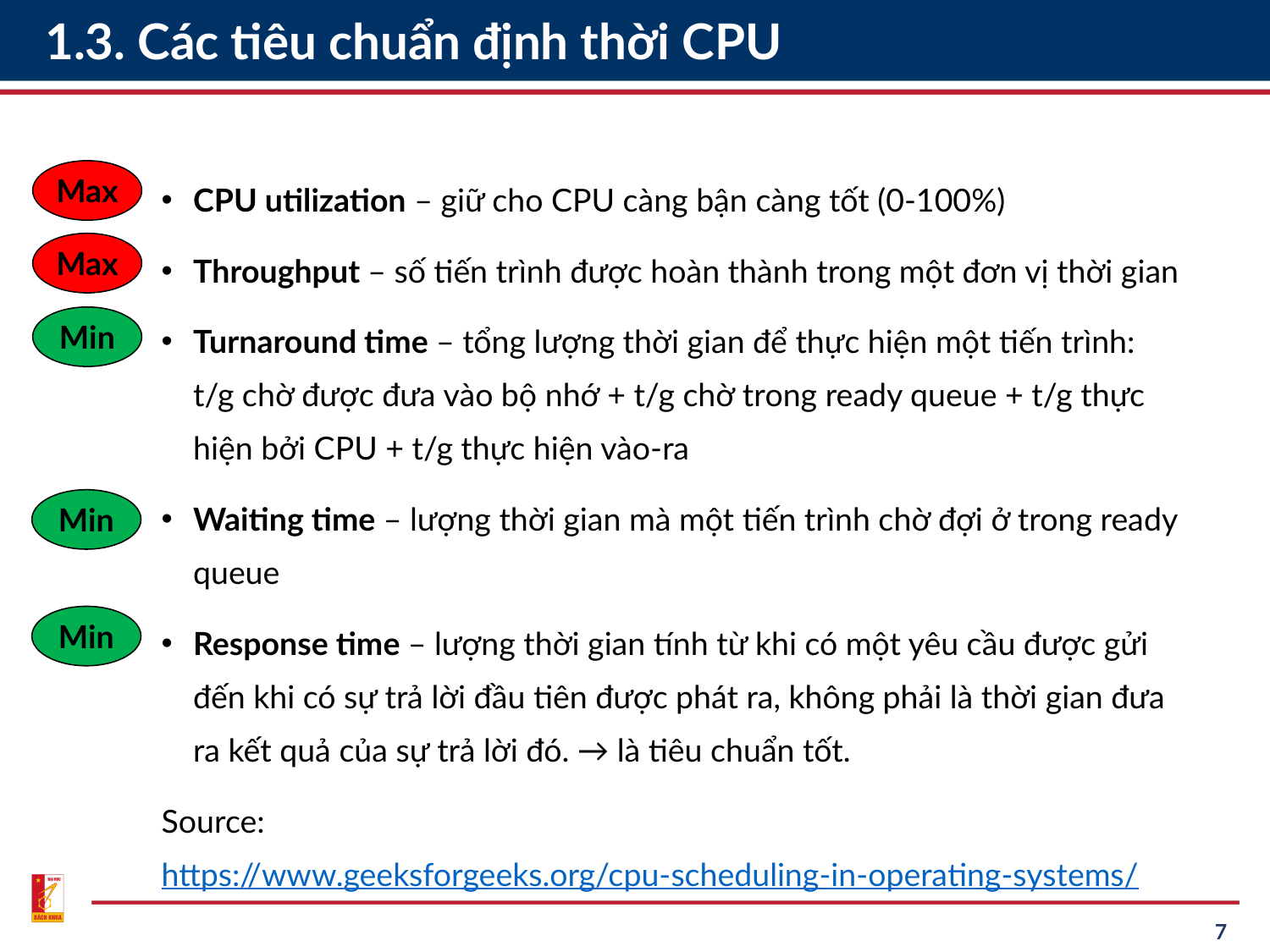

# 1.3. Các tiêu chuẩn định thời CPU
CPU utilization – giữ cho CPU càng bận càng tốt (0-100%)
Throughput – số tiến trình được hoàn thành trong một đơn vị thời gian
Turnaround time – tổng lượng thời gian để thực hiện một tiến trình: t/g chờ được đưa vào bộ nhớ + t/g chờ trong ready queue + t/g thực hiện bởi CPU + t/g thực hiện vào-ra
Waiting time – lượng thời gian mà một tiến trình chờ đợi ở trong ready queue
Response time – lượng thời gian tính từ khi có một yêu cầu được gửi đến khi có sự trả lời đầu tiên được phát ra, không phải là thời gian đưa ra kết quả của sự trả lời đó. → là tiêu chuẩn tốt.
Source: https://www.geeksforgeeks.org/cpu-scheduling-in-operating-systems/

Max
Max
Min
Min
Min
7